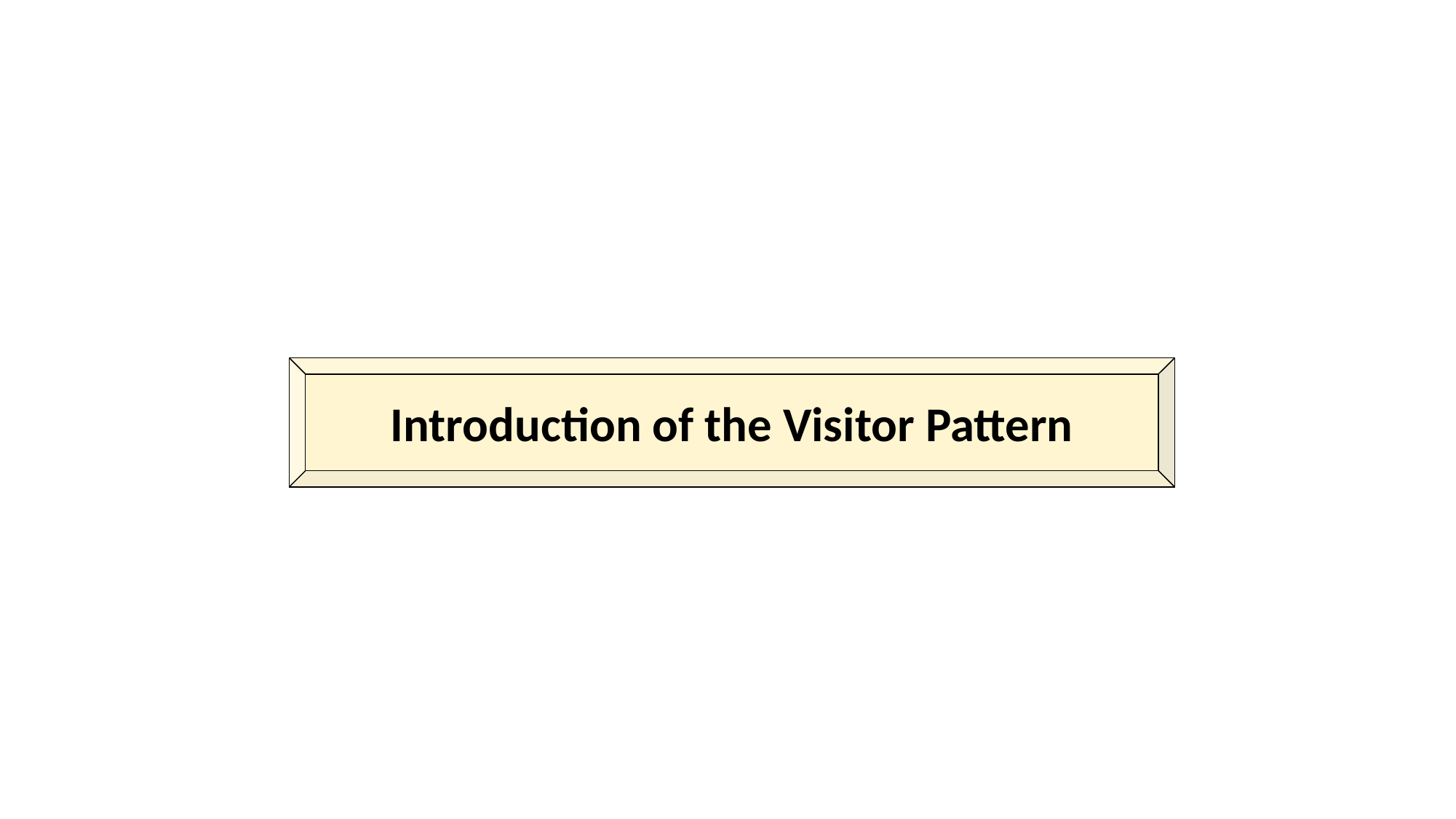

#
Introduction of the Visitor Pattern
3